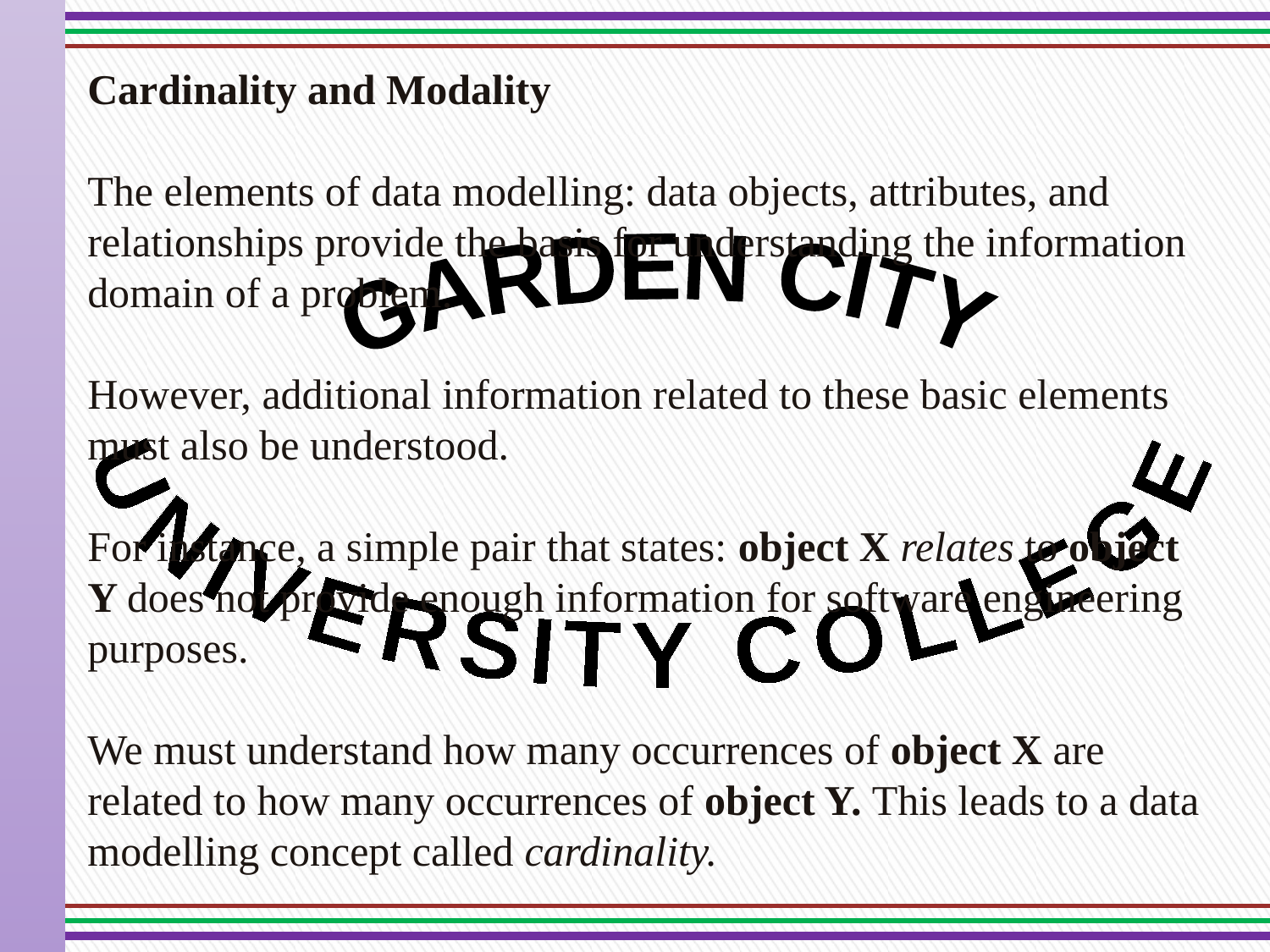

Cardinality and Modality

The elements of data modelling: data objects, attributes, and relationships provide the basis for understanding the information domain of a problem.

However, additional information related to these basic elements must also be understood.

For instance, a simple pair that states: object X relates to object Y does not provide enough information for software engineering purposes.

We must understand how many occurrences of object X are related to how many occurrences of object Y. This leads to a data modelling concept called cardinality.